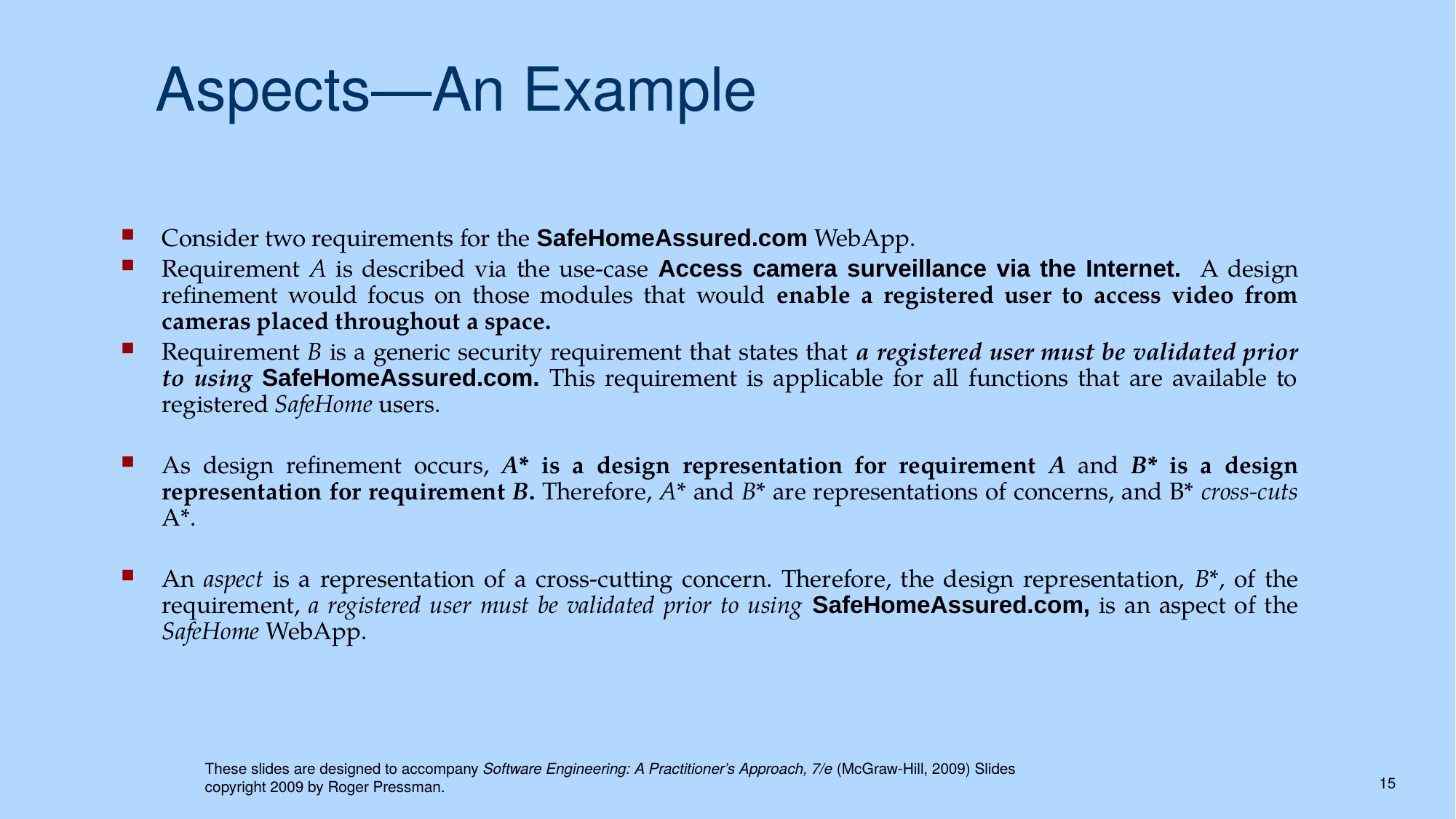

# Aspects—An Example
Consider two requirements for the SafeHomeAssured.com WebApp.
Requirement A is described via the use-case Access camera surveillance via the Internet.  A design refinement would focus on those modules that would enable a registered user to access video from cameras placed throughout a space.
Requirement B is a generic security requirement that states that a registered user must be validated prior to using SafeHomeAssured.com. This requirement is applicable for all functions that are available to registered SafeHome users.

As design refinement occurs, A* is a design representation for requirement A and B* is a design representation for requirement B. Therefore, A* and B* are representations of concerns, and B* cross-cuts A*.

An aspect is a representation of a cross-cutting concern. Therefore, the design representation, B*, of the requirement, a registered user must be validated prior to using SafeHomeAssured.com, is an aspect of the SafeHome WebApp.

These slides are designed to accompany Software Engineering: A Practitioner’s Approach, 7/e (McGraw-Hill, 2009) Slides copyright 2009 by Roger Pressman.
15